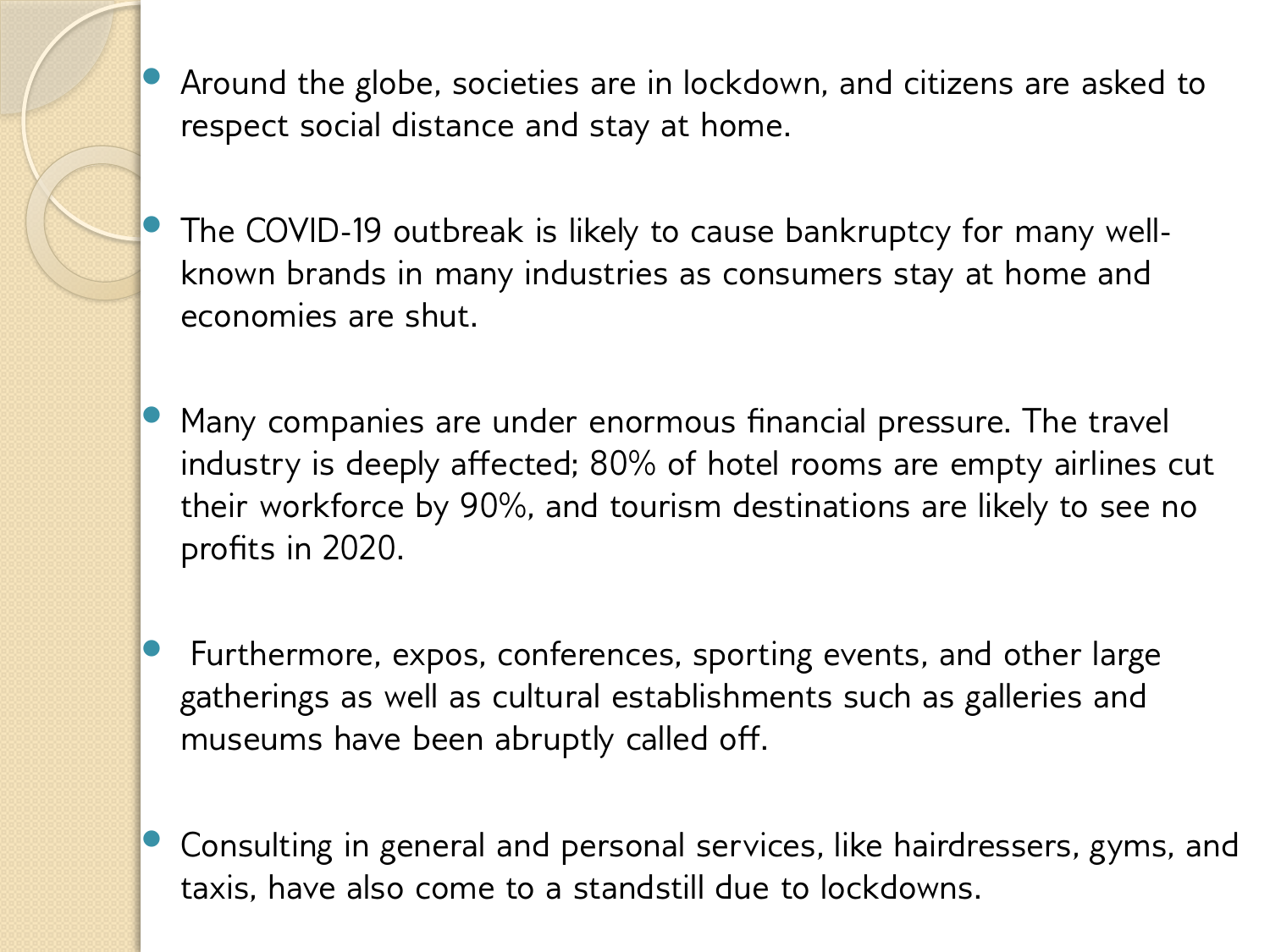

Around the globe, societies are in lockdown, and citizens are asked to respect social distance and stay at home.

The COVID-19 outbreak is likely to cause bankruptcy for many well-known brands in many industries as consumers stay at home and economies are shut.

Many companies are under enormous financial pressure. The travel industry is deeply affected; 80% of hotel rooms are empty airlines cut their workforce by 90%, and tourism destinations are likely to see no profits in 2020.

 Furthermore, expos, conferences, sporting events, and other large gatherings as well as cultural establishments such as galleries and museums have been abruptly called off.

Consulting in general and personal services, like hairdressers, gyms, and taxis, have also come to a standstill due to lockdowns.